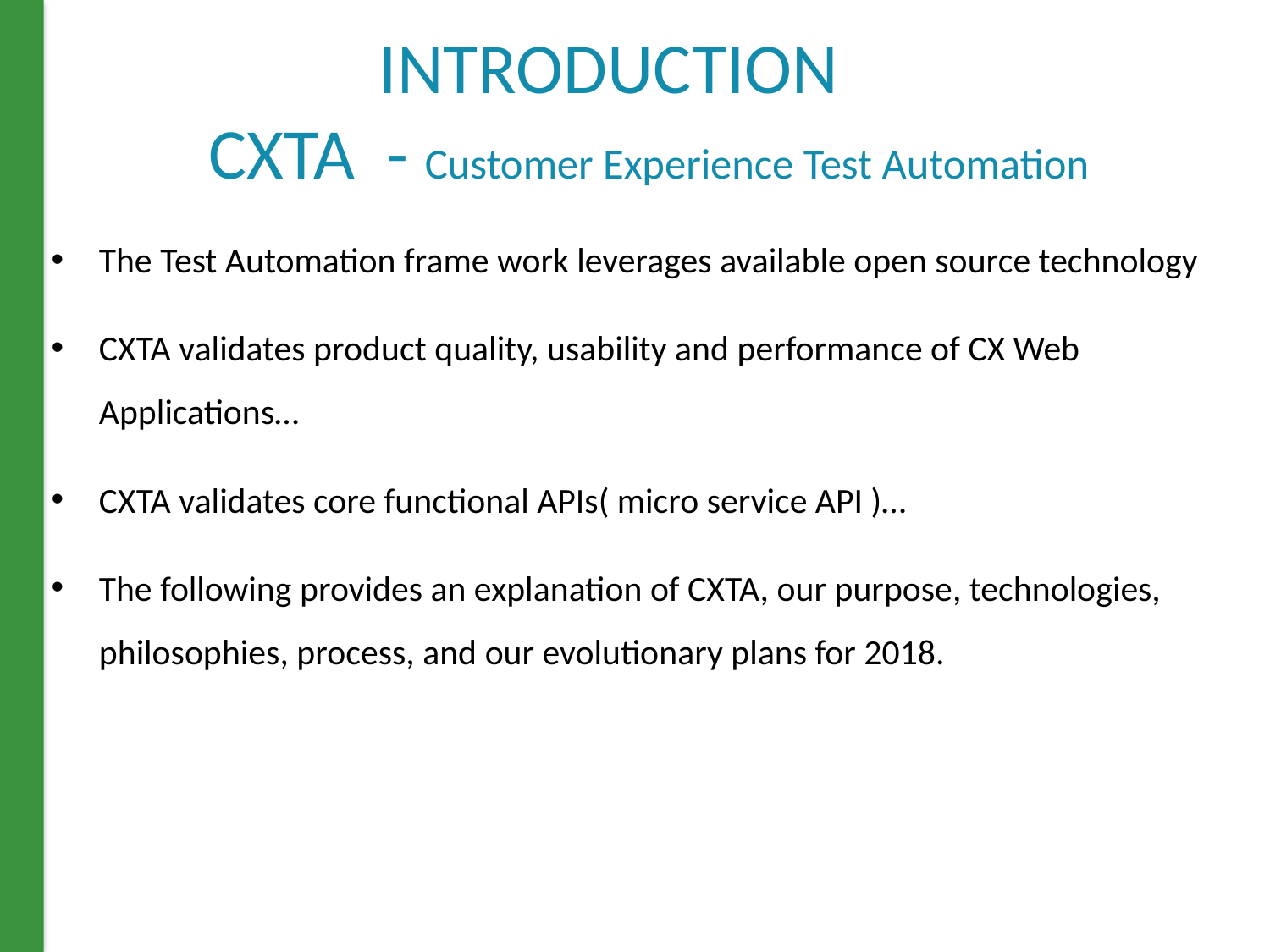

# INTRODUCTION CXTA  - Customer Experience Test Automation
The Test Automation frame work leverages available open source technology
CXTA validates product quality, usability and performance of CX Web Applications…
CXTA validates core functional APIs( micro service API )…
The following provides an explanation of CXTA, our purpose, technologies, philosophies, process, and our evolutionary plans for 2018.